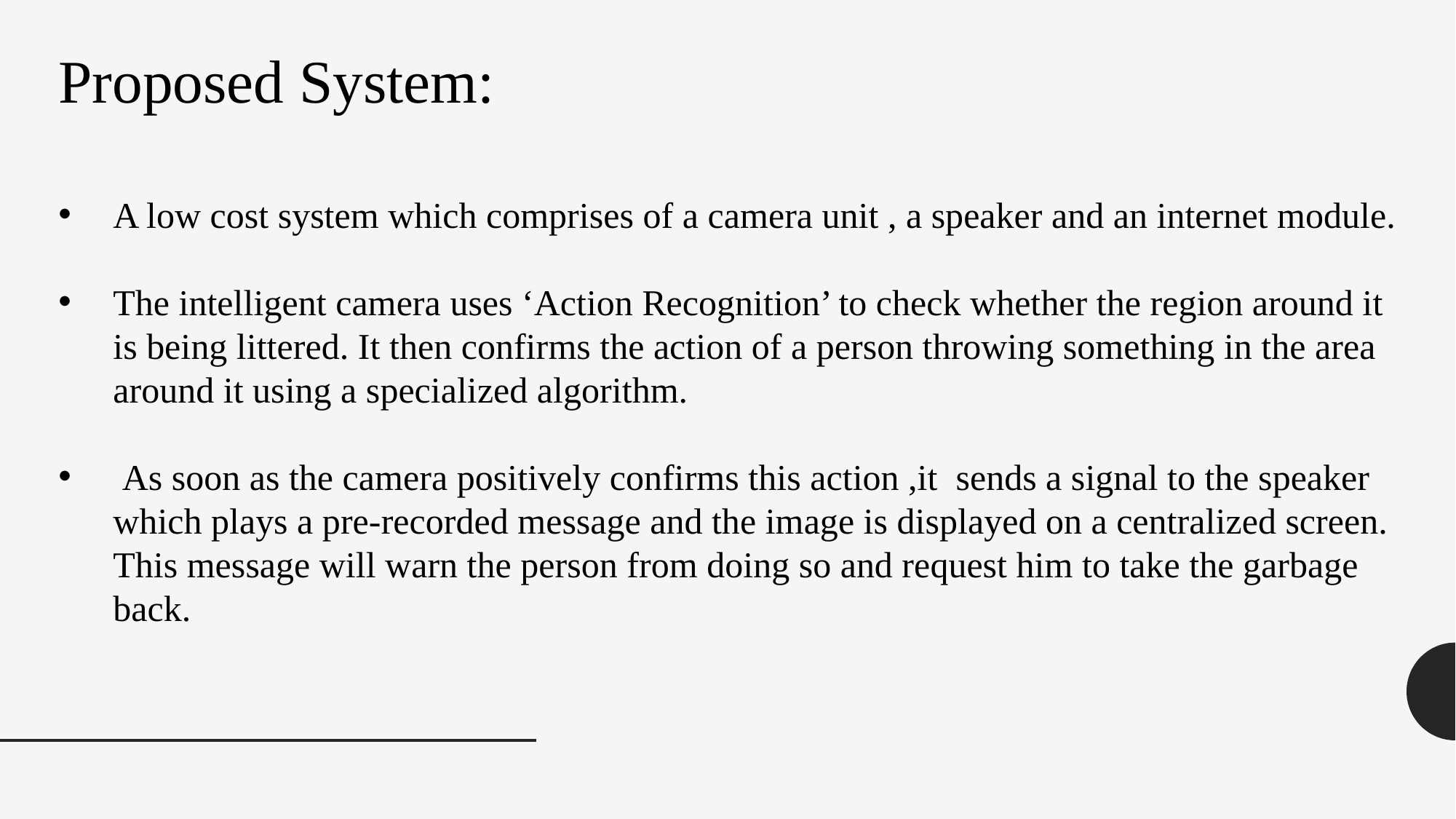

Proposed System:

A low cost system which comprises of a camera unit , a speaker and an internet module.

The intelligent camera uses ‘Action Recognition’ to check whether the region around it is being littered. It then confirms the action of a person throwing something in the area around it using a specialized algorithm.

 As soon as the camera positively confirms this action ,it  sends a signal to the speaker which plays a pre-recorded message and the image is displayed on a centralized screen. This message will warn the person from doing so and request him to take the garbage back.